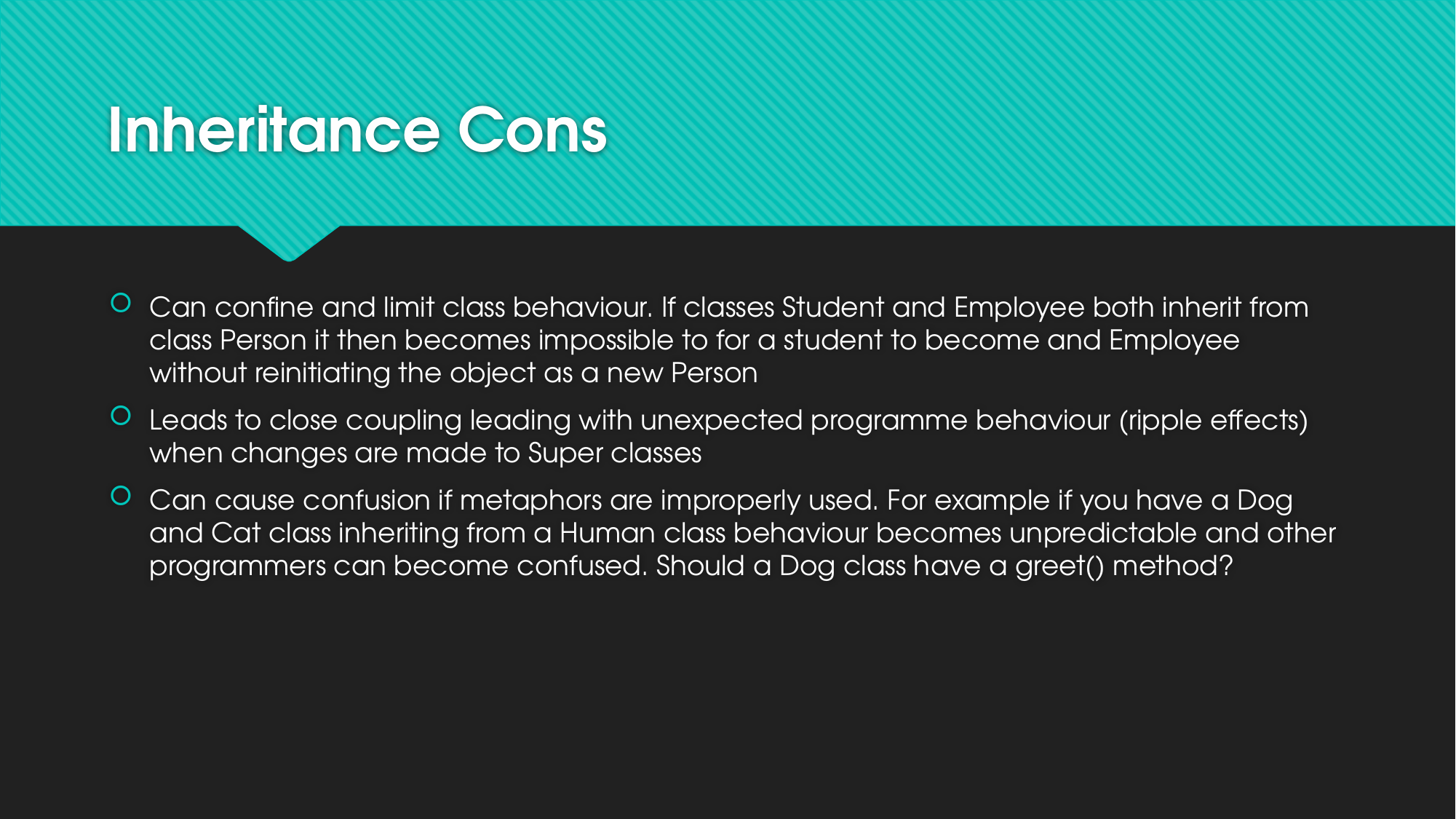

# Inheritance Cons
Can confine and limit class behaviour. If classes Student and Employee both inherit from class Person it then becomes impossible to for a student to become and Employee without reinitiating the object as a new Person
Leads to close coupling leading with unexpected programme behaviour (ripple effects) when changes are made to Super classes
Can cause confusion if metaphors are improperly used. For example if you have a Dog and Cat class inheriting from a Human class behaviour becomes unpredictable and other programmers can become confused. Should a Dog class have a greet() method?